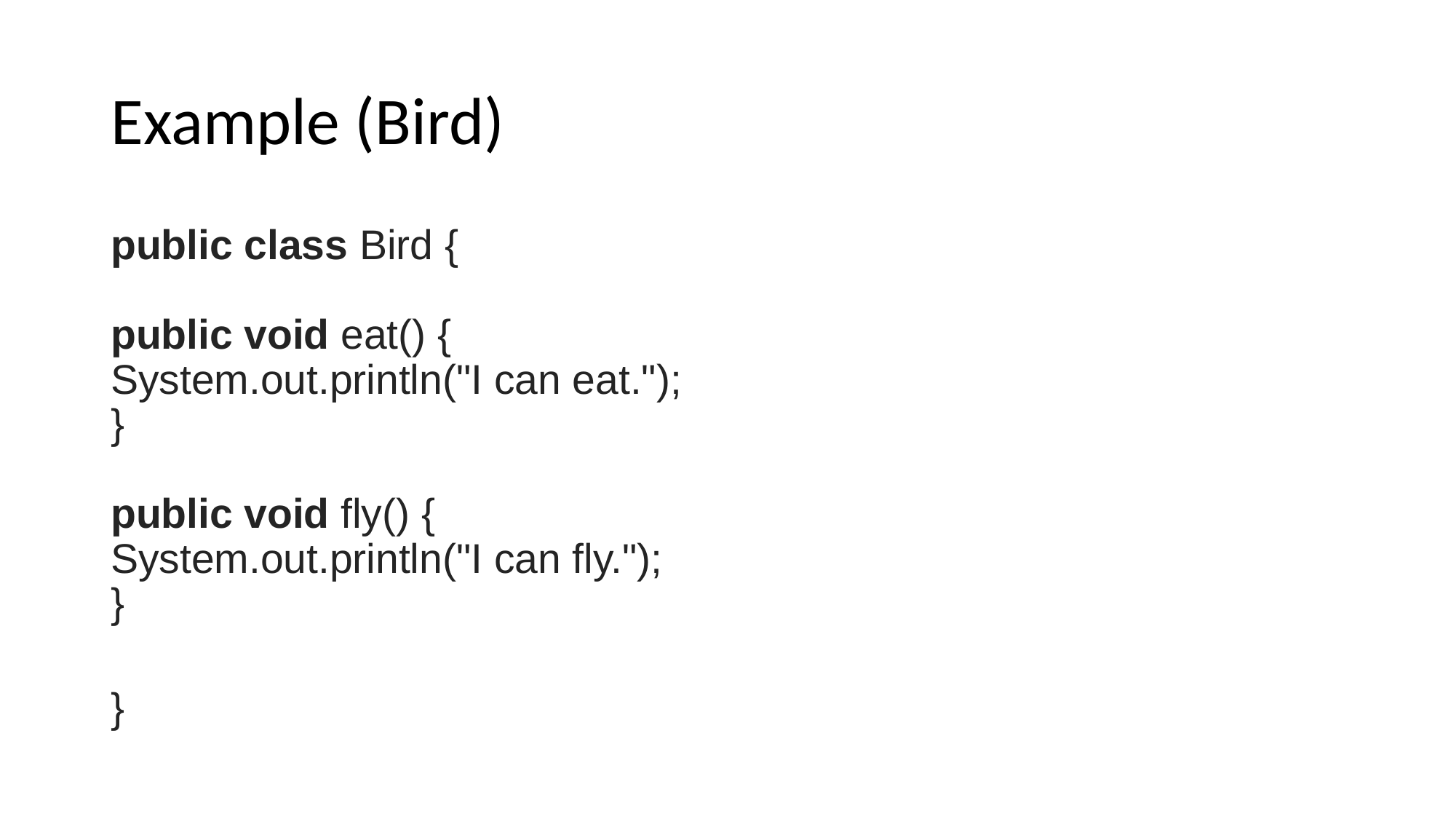

# Example (Bird)
public class Bird {
public void eat() {
System.out.println("I can eat.");
}
public void fly() {
System.out.println("I can fly.");
}
}